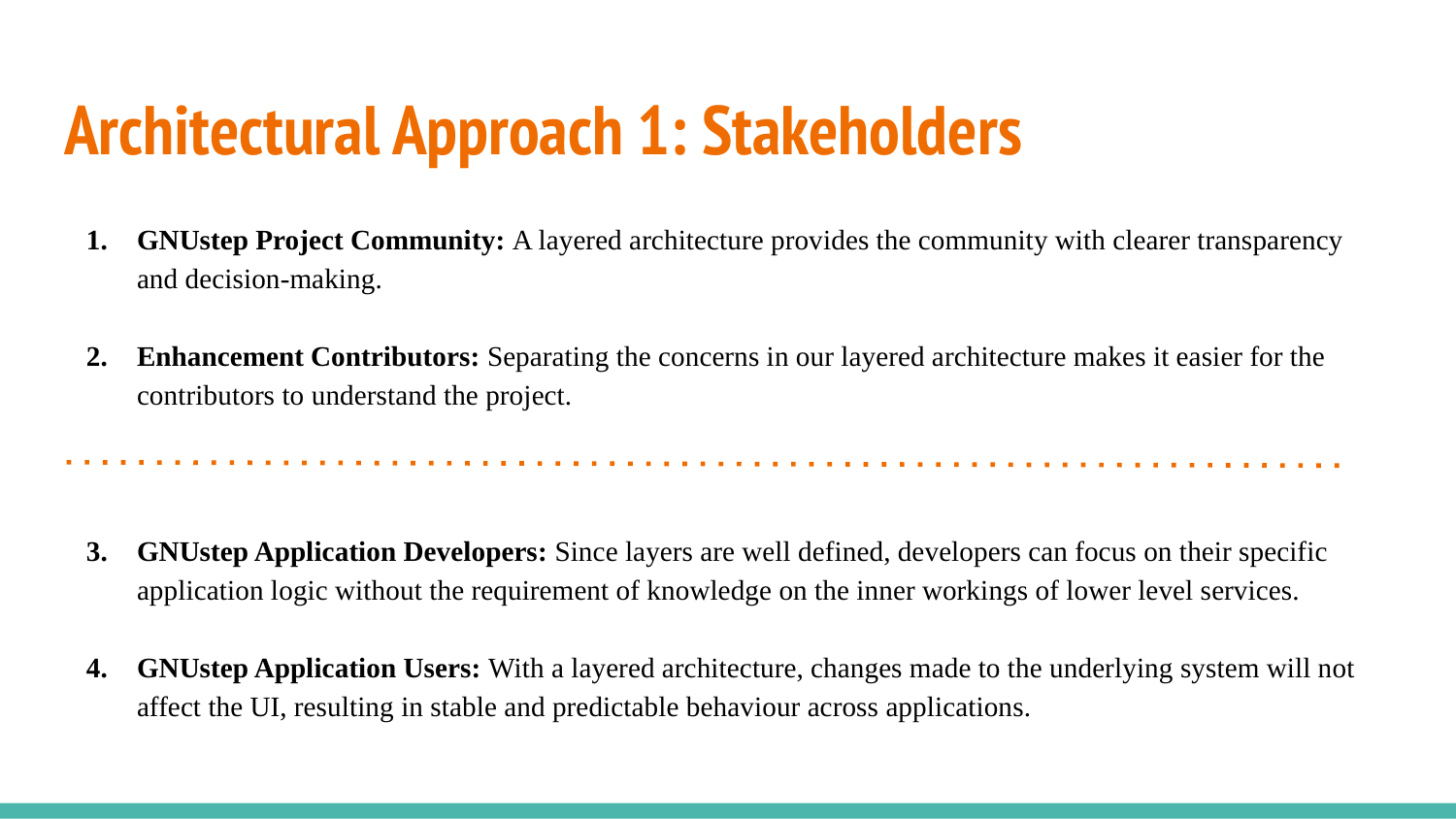

# Architectural Approach 1: Stakeholders
GNUstep Project Community: A layered architecture provides the community with clearer transparency and decision-making.

Enhancement Contributors: Separating the concerns in our layered architecture makes it easier for the contributors to understand the project.

GNUstep Application Developers: Since layers are well defined, developers can focus on their specific application logic without the requirement of knowledge on the inner workings of lower level services.

GNUstep Application Users: With a layered architecture, changes made to the underlying system will not affect the UI, resulting in stable and predictable behaviour across applications.